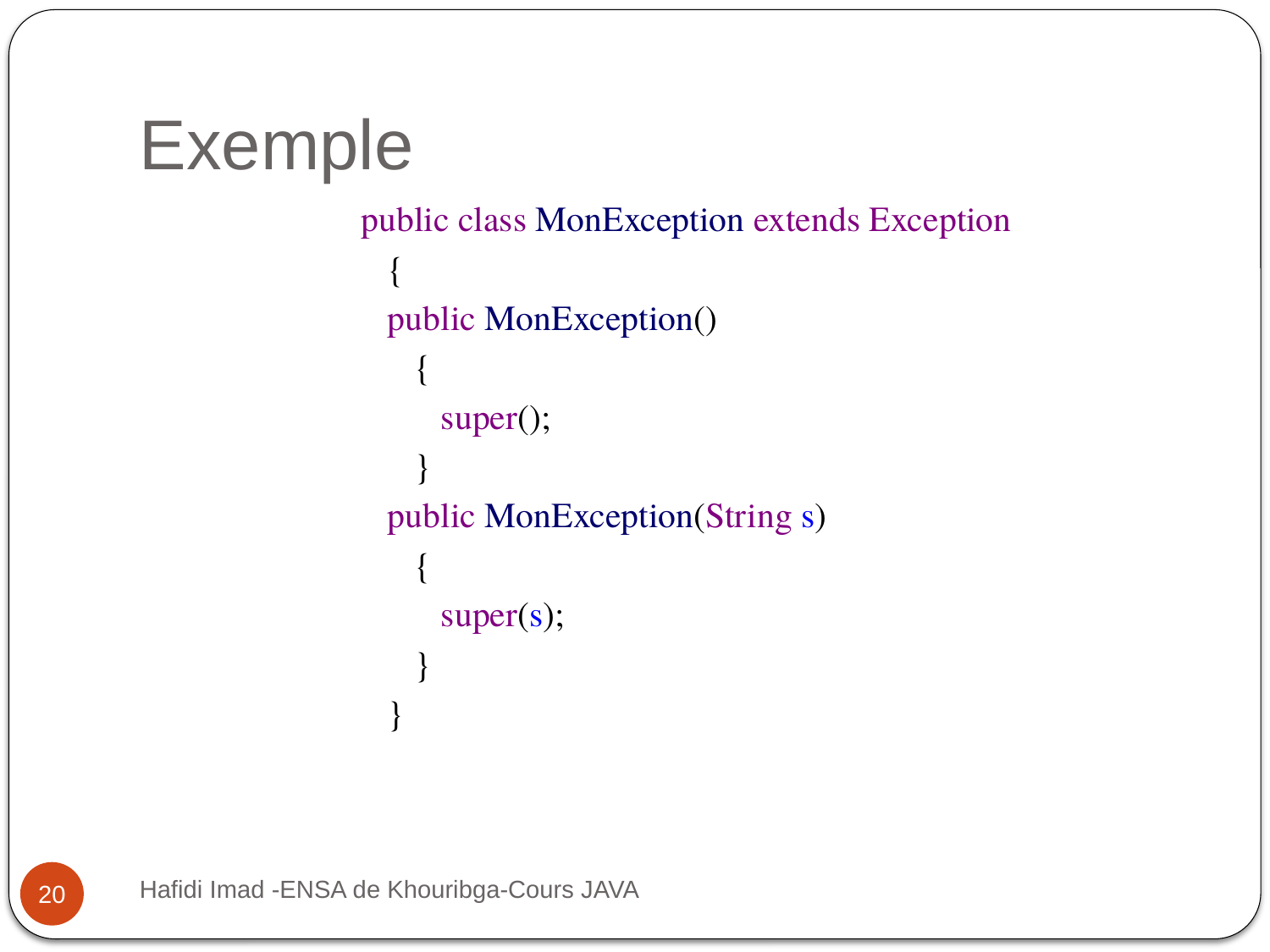

# Exemple
public class MonException extends Exception
   {
   public MonException()
      {
         super();
      }
   public MonException(String s)
      {
         super(s);
      }
   }
20
Hafidi Imad -ENSA de Khouribga-Cours JAVA